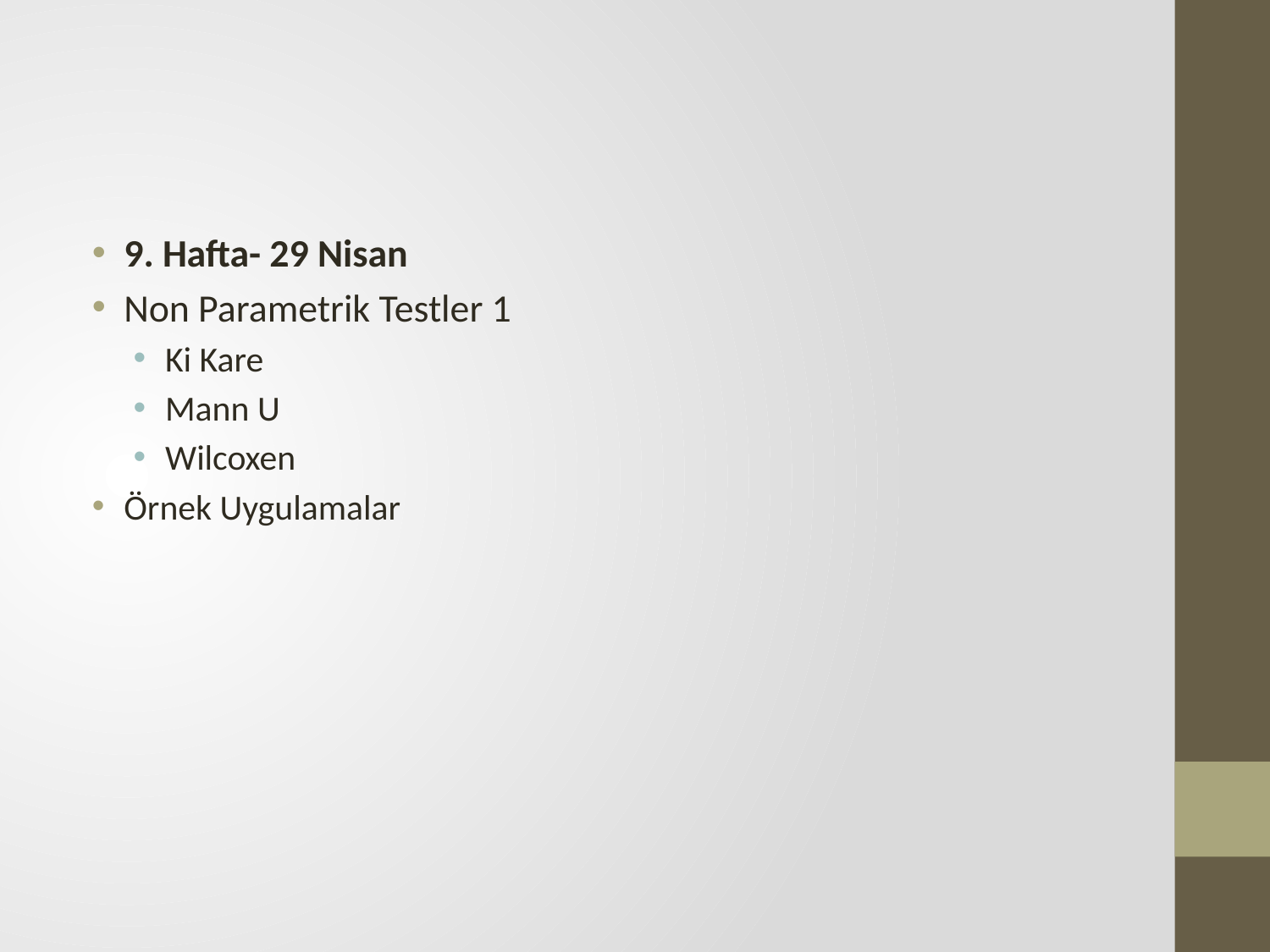

#
9. Hafta- 29 Nisan
Non Parametrik Testler 1
Ki Kare
Mann U
Wilcoxen
Örnek Uygulamalar